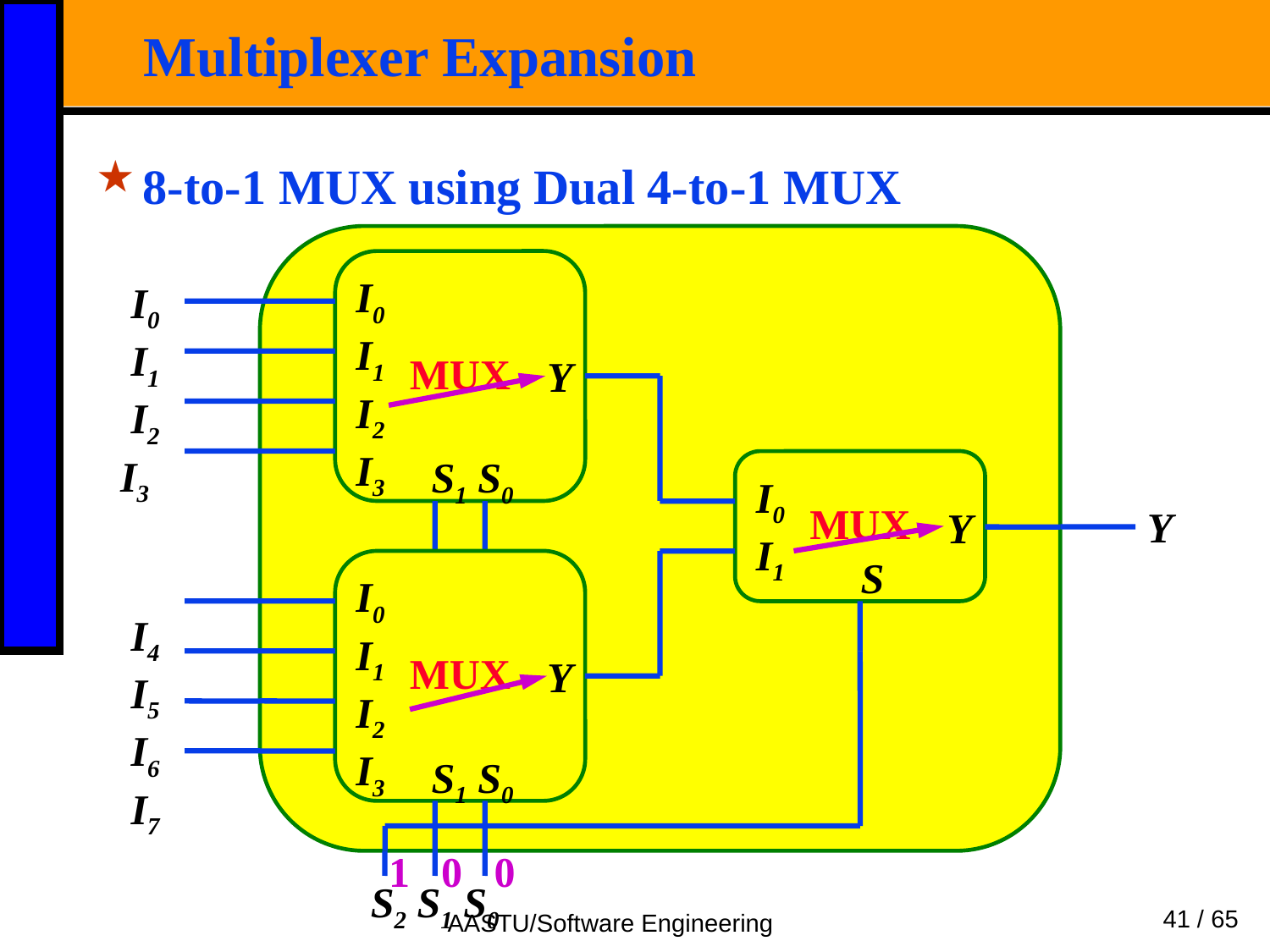

# Multiplexer Expansion
8-to-1 MUX using Dual 4-to-1 MUX

I0
I1
 I2
I3

I4
I5
 I6
I7

Y

S2 S1 S0
MUX
I0
I1
 I2
I3

Y

S1 S0

MUX
I0
I1

Y

S

MUX
I0
I1
 I2
I3

Y

S1 S0

1
0   0
41 / 65
AASTU/Software Engineering